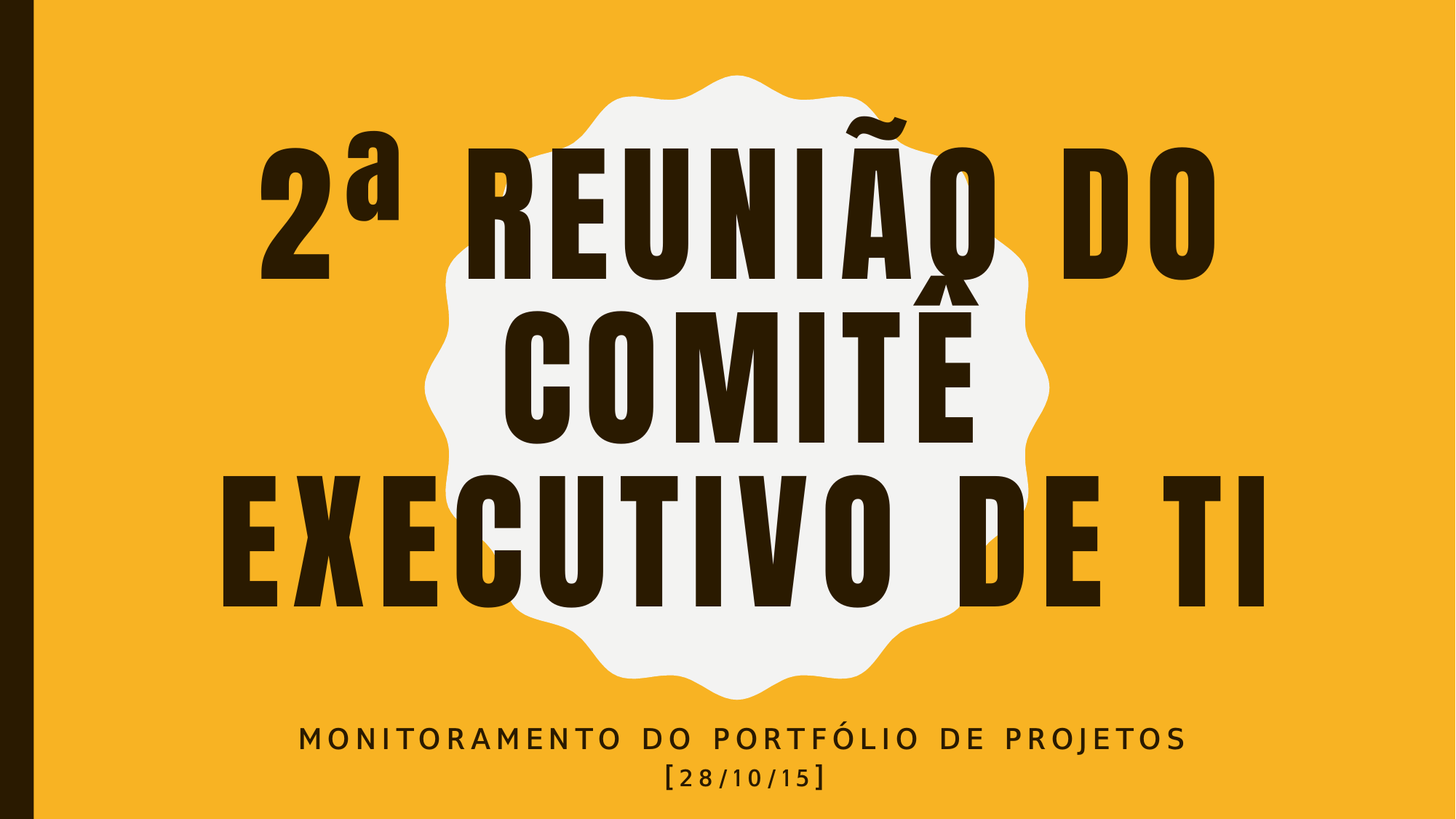

# 2ª Reunião do Comitê Executivo de TI
Monitoramento do Portfólio de Projetos [28/10/15]